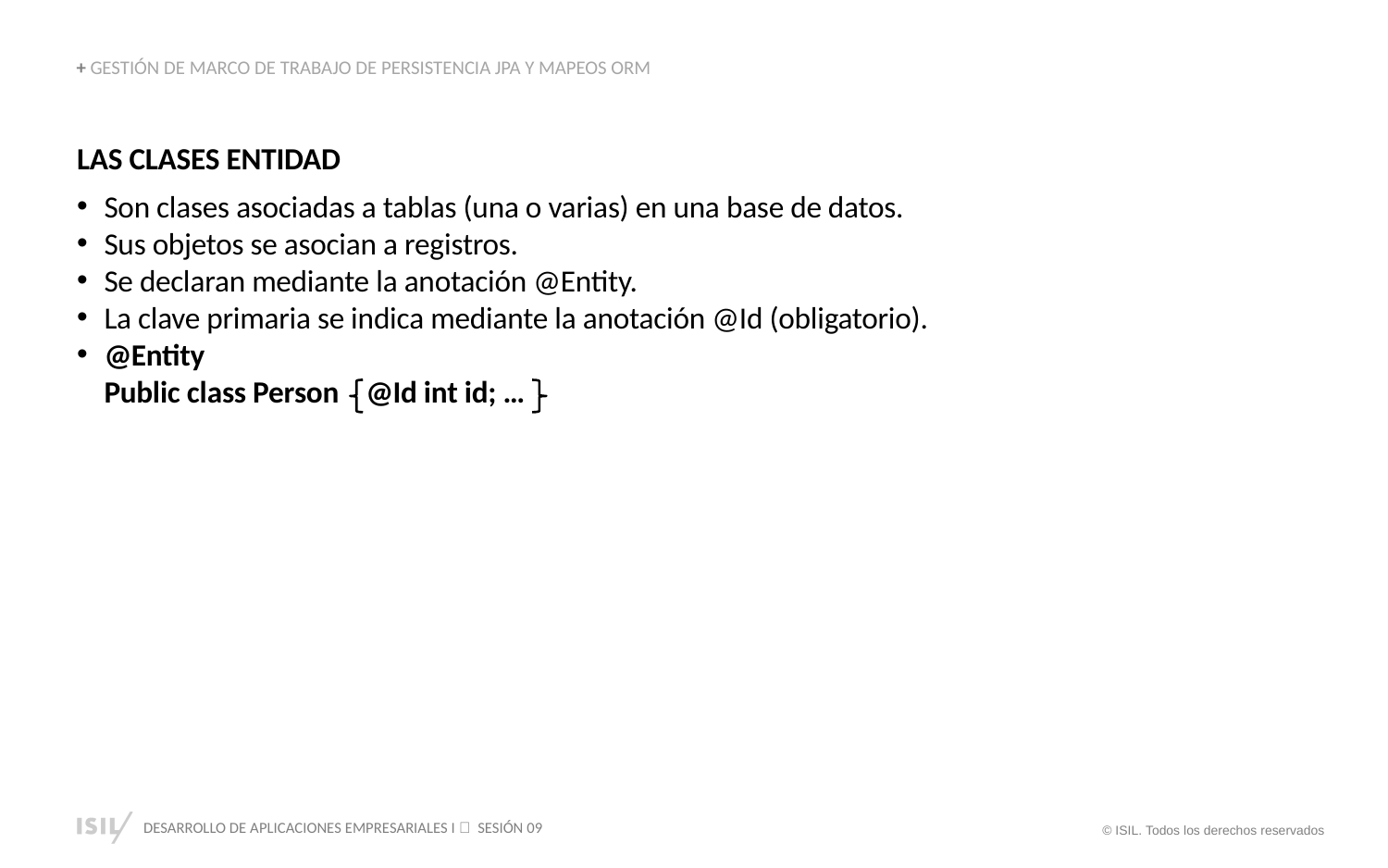

+ GESTIÓN DE MARCO DE TRABAJO DE PERSISTENCIA JPA Y MAPEOS ORM
LAS CLASES ENTIDAD
Son clases asociadas a tablas (una o varias) en una base de datos.
Sus objetos se asocian a registros.
Se declaran mediante la anotación @Entity.
La clave primaria se indica mediante la anotación @Id (obligatorio).
@Entity
    Public class Person    @Id int id; …